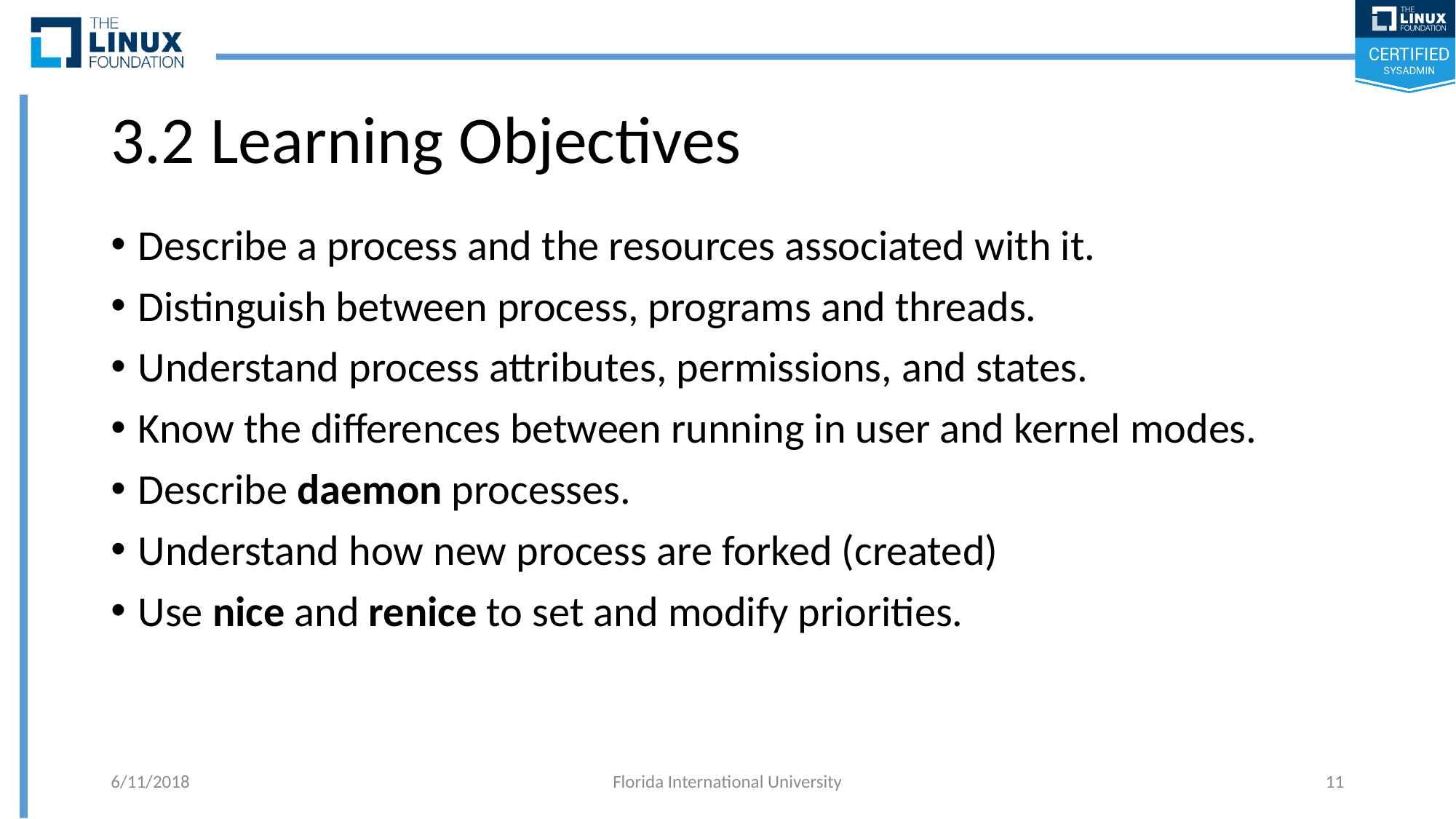

# 3.2 Learning Objectives
Describe a process and the resources associated with it.
Distinguish between process, programs and threads.
Understand process attributes, permissions, and states.
Know the differences between running in user and kernel modes.
Describe daemon processes.
Understand how new process are forked (created)
Use nice and renice to set and modify priorities.
6/11/2018
Florida International University
11